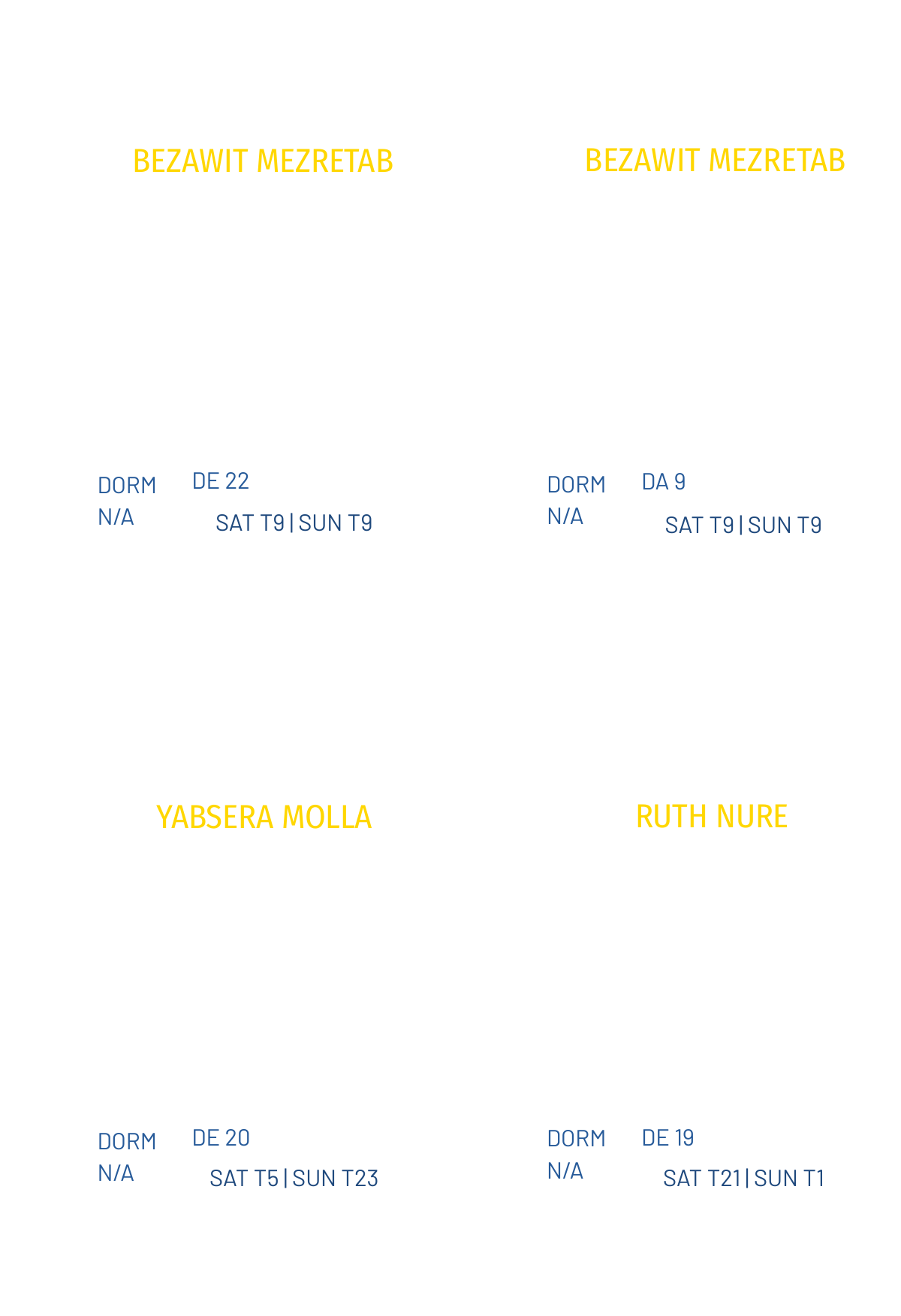

BEZAWIT MEZRETAB
BEZAWIT MEZRETAB
ATLANTA CAMPUS MINISTRY
ATLANTA CAMPUS MINISTRY
PARTICIPANT
PARTICIPANT
DE 22
DA 9
DORM
DORM
N/A
N/A
SAT T9 | SUN T9
SAT T9 | SUN T9
RUTH NURE
YABSERA MOLLA
ATLANTA CAMPUS MINISTRY
ATLANTA CAMPUS MINISTRY
PARTICIPANT
PARTICIPANT
DE 20
DE 19
DORM
DORM
N/A
N/A
SAT T5 | SUN T23
SAT T21 | SUN T1